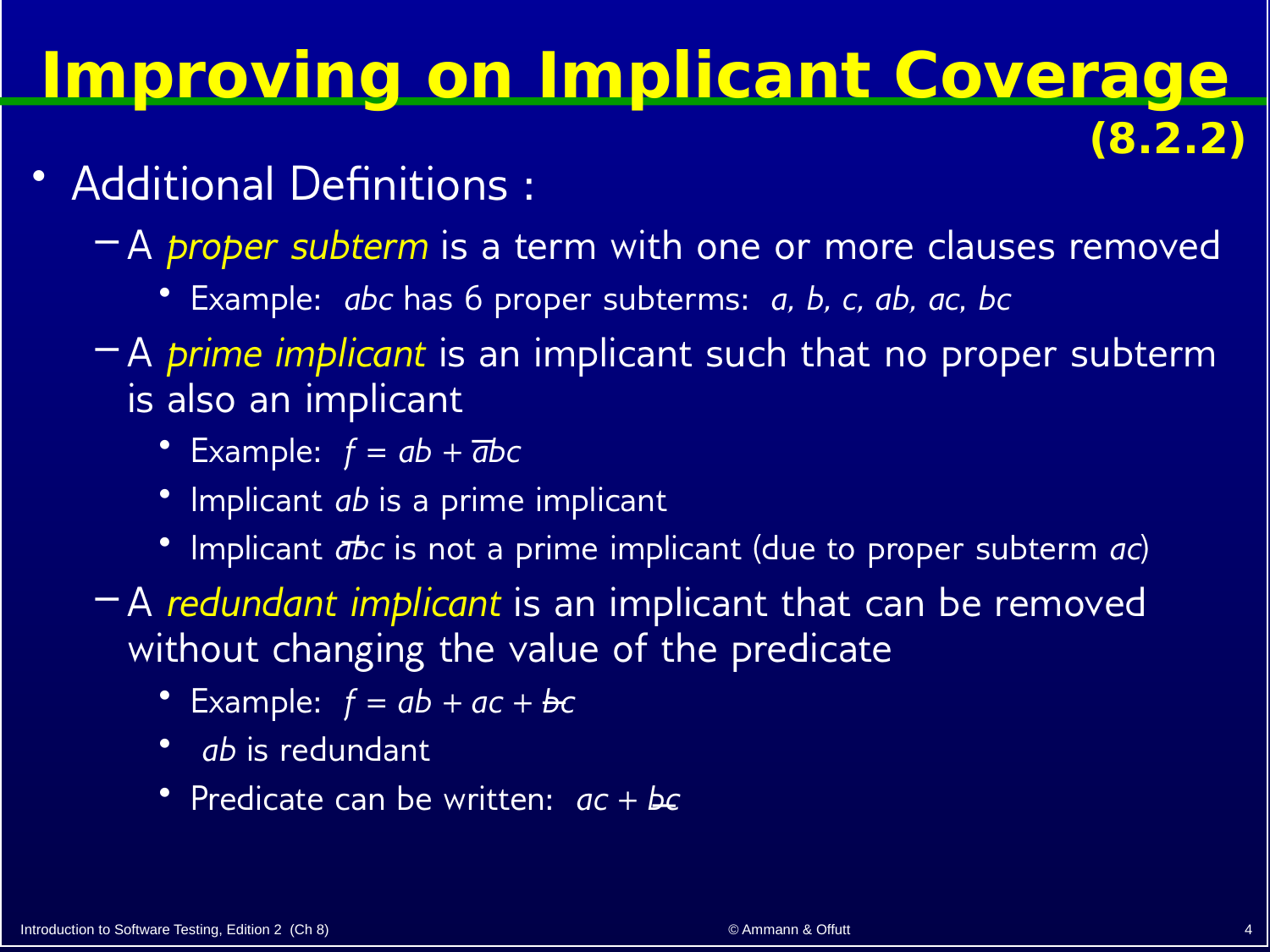

Improving on Implicant Coverage
(8.2.2)
Additional Definitions :
A proper subterm is a term with one or more clauses removed
Example:  abc has 6 proper subterms:  a, b, c, ab, ac, bc
A prime implicant is an implicant such that no proper subterm is also an implicant
Example:  f = ab + abc
Implicant ab is a prime implicant
Implicant abc is not a prime implicant (due to proper subterm ac)
A redundant implicant is an implicant that can be removed without changing the value of the predicate
Example:  f = ab + ac + bc
 ab is redundant
Predicate can be written:  ac + bc

4
© Ammann & Offutt
Introduction to Software Testing, Edition 2  (Ch 8)